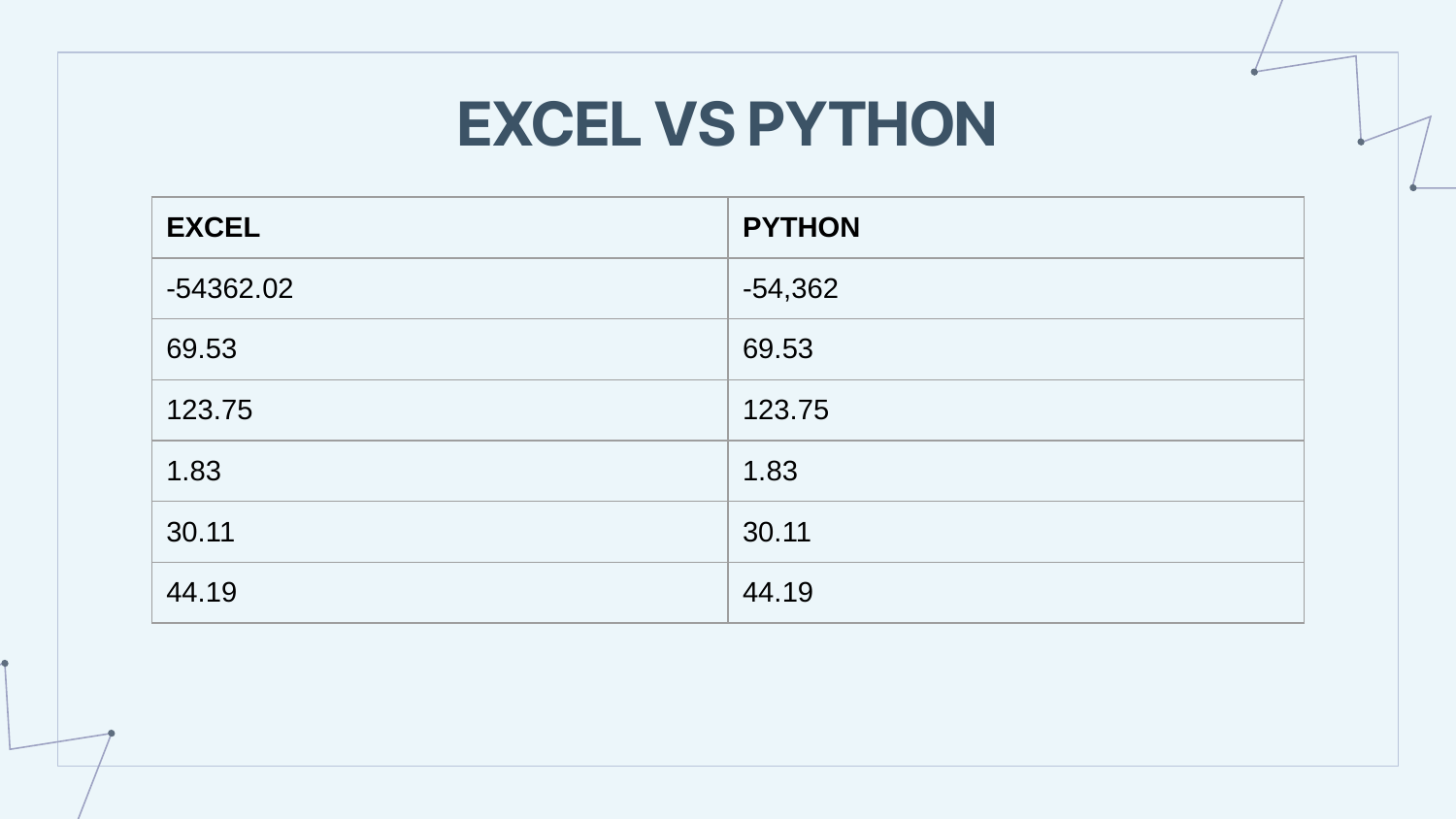

# EXCEL VS PYTHON

| EXCEL | PYTHON |
| --- | --- |
| -54362.02 | -54,362 |
| 69.53 | 69.53 |
| 123.75 | 123.75 |
| 1.83 | 1.83 |
| 30.11 | 30.11 |
| 44.19 | 44.19 |